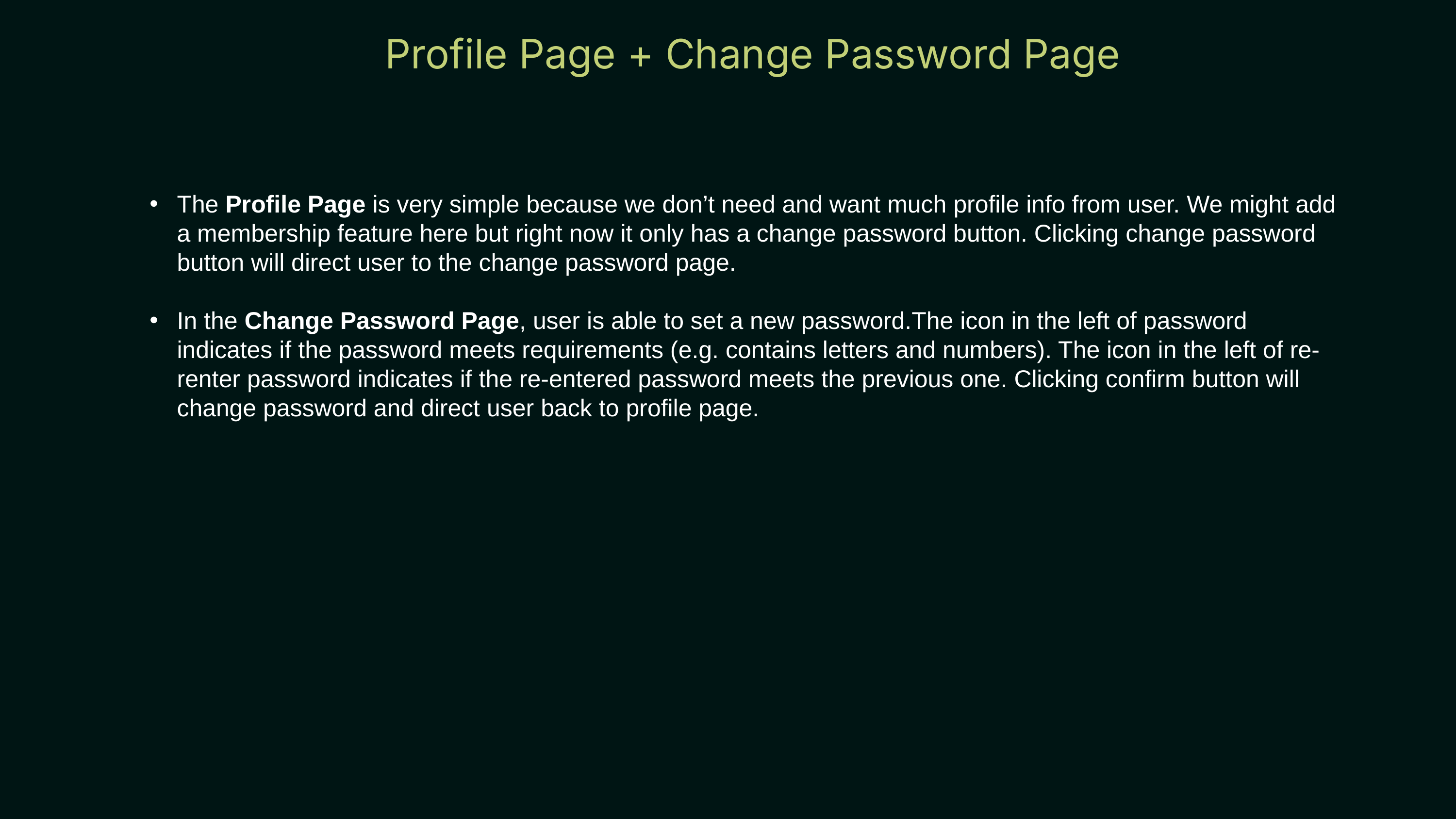

Profile Page + Change Password Page
The Profile Page is very simple because we don’t need and want much profile info from user. We might add a membership feature here but right now it only has a change password button. Clicking change password button will direct user to the change password page.

In the Change Password Page, user is able to set a new password.The icon in the left of password indicates if the password meets requirements (e.g. contains letters and numbers). The icon in the left of re-renter password indicates if the re-entered password meets the previous one. Clicking confirm button will change password and direct user back to profile page.